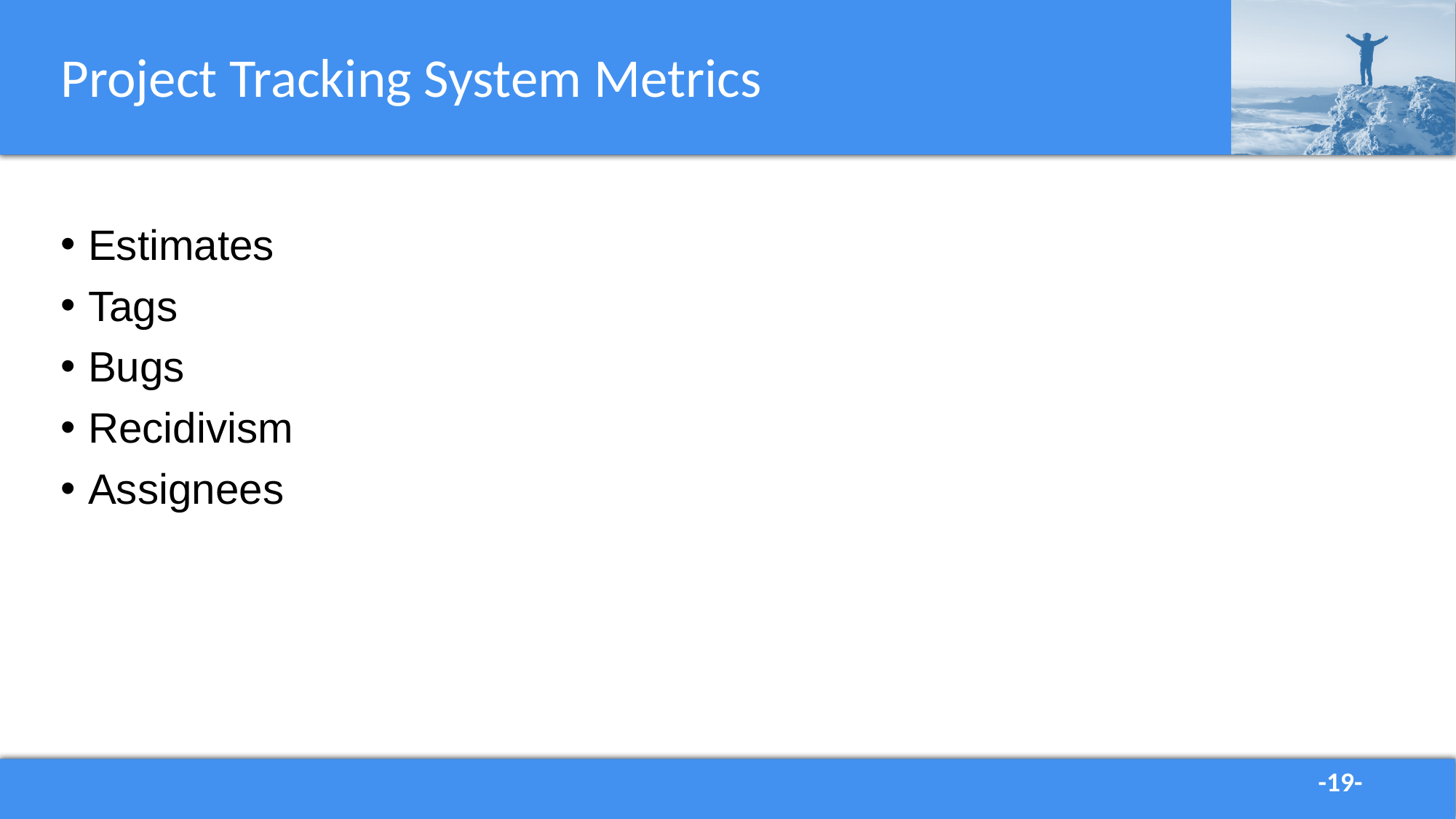

# Project Tracking System Metrics
Estimates
Tags
Bugs
Recidivism
Assignees